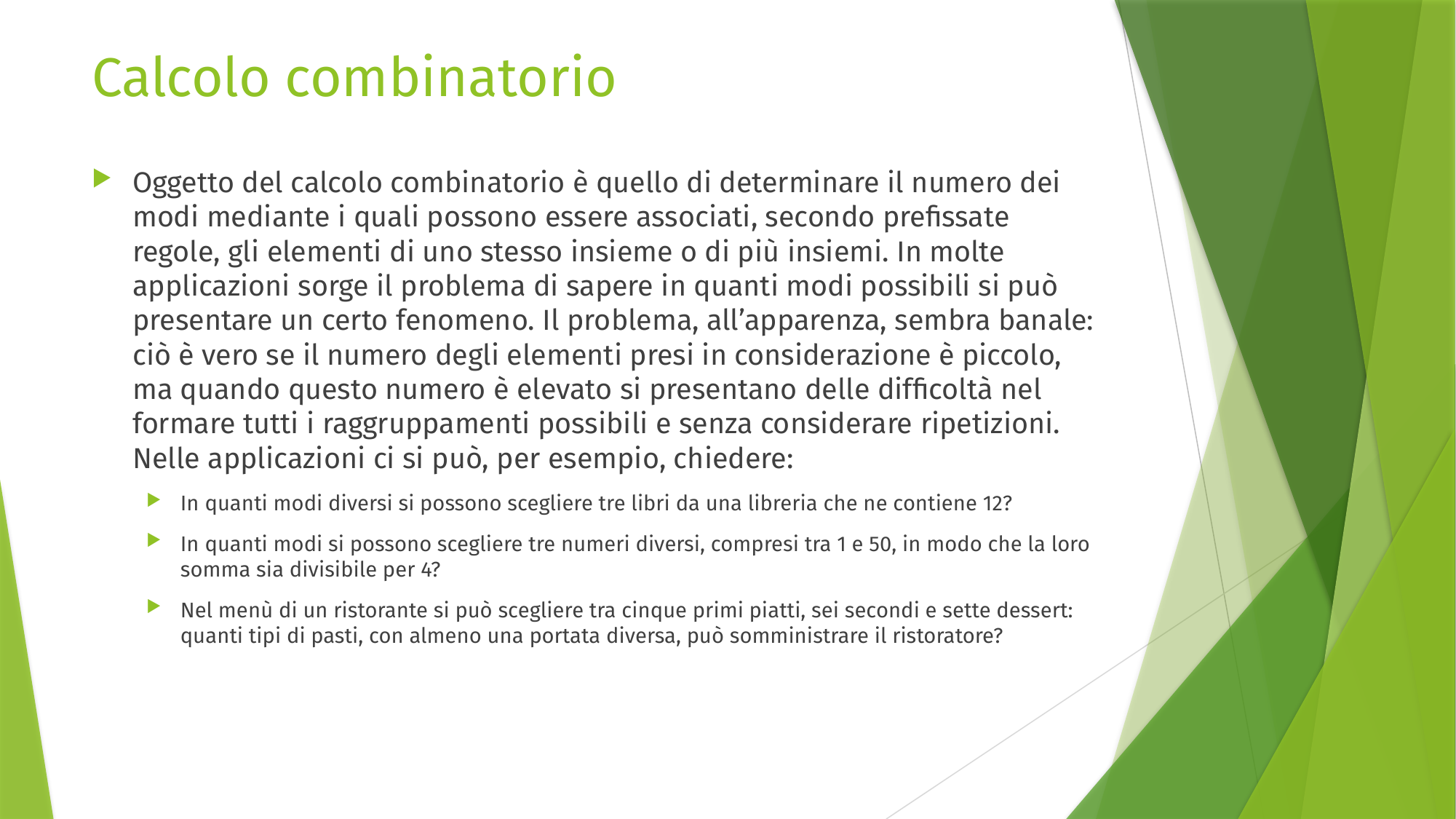

# Calcolo combinatorio
Oggetto del calcolo combinatorio è quello di determinare il numero dei modi mediante i quali possono essere associati, secondo prefissate regole, gli elementi di uno stesso insieme o di più insiemi. In molte applicazioni sorge il problema di sapere in quanti modi possibili si può presentare un certo fenomeno. Il problema, all’apparenza, sembra banale: ciò è vero se il numero degli elementi presi in considerazione è piccolo, ma quando questo numero è elevato si presentano delle difficoltà nel formare tutti i raggruppamenti possibili e senza considerare ripetizioni. Nelle applicazioni ci si può, per esempio, chiedere:
In quanti modi diversi si possono scegliere tre libri da una libreria che ne contiene 12?
In quanti modi si possono scegliere tre numeri diversi, compresi tra 1 e 50, in modo che la loro somma sia divisibile per 4?
Nel menù di un ristorante si può scegliere tra cinque primi piatti, sei secondi e sette dessert: quanti tipi di pasti, con almeno una portata diversa, può somministrare il ristoratore?